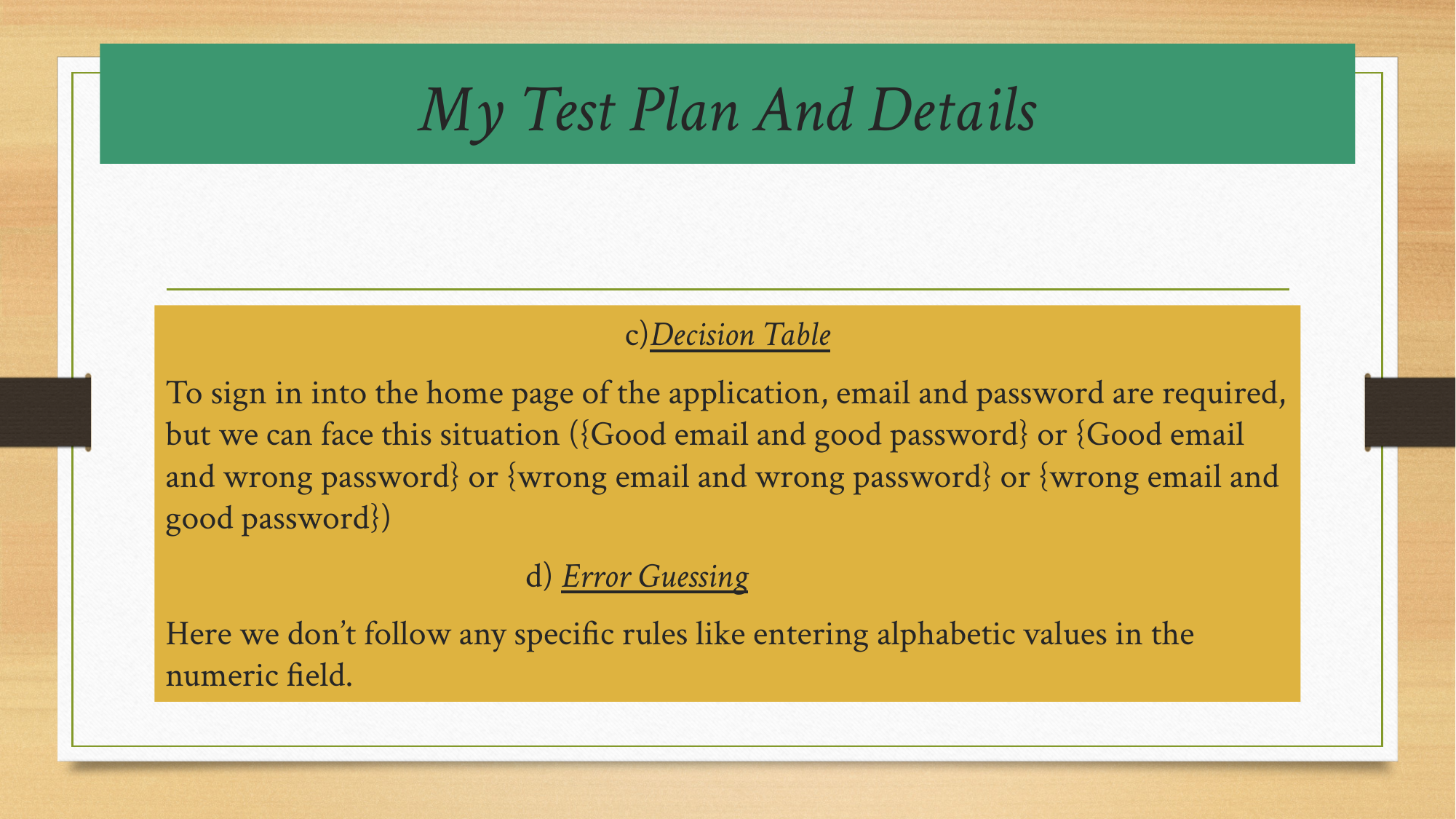

# My Test Plan And Details
c)Decision Table
To sign in into the home page of the application, email and password are required, but we can face this situation ({Good email and good password} or {Good email and wrong password} or {wrong email and wrong password} or {wrong email and good password})
                                              d) Error Guessing
Here we don’t follow any specific rules like entering alphabetic values in the numeric field.